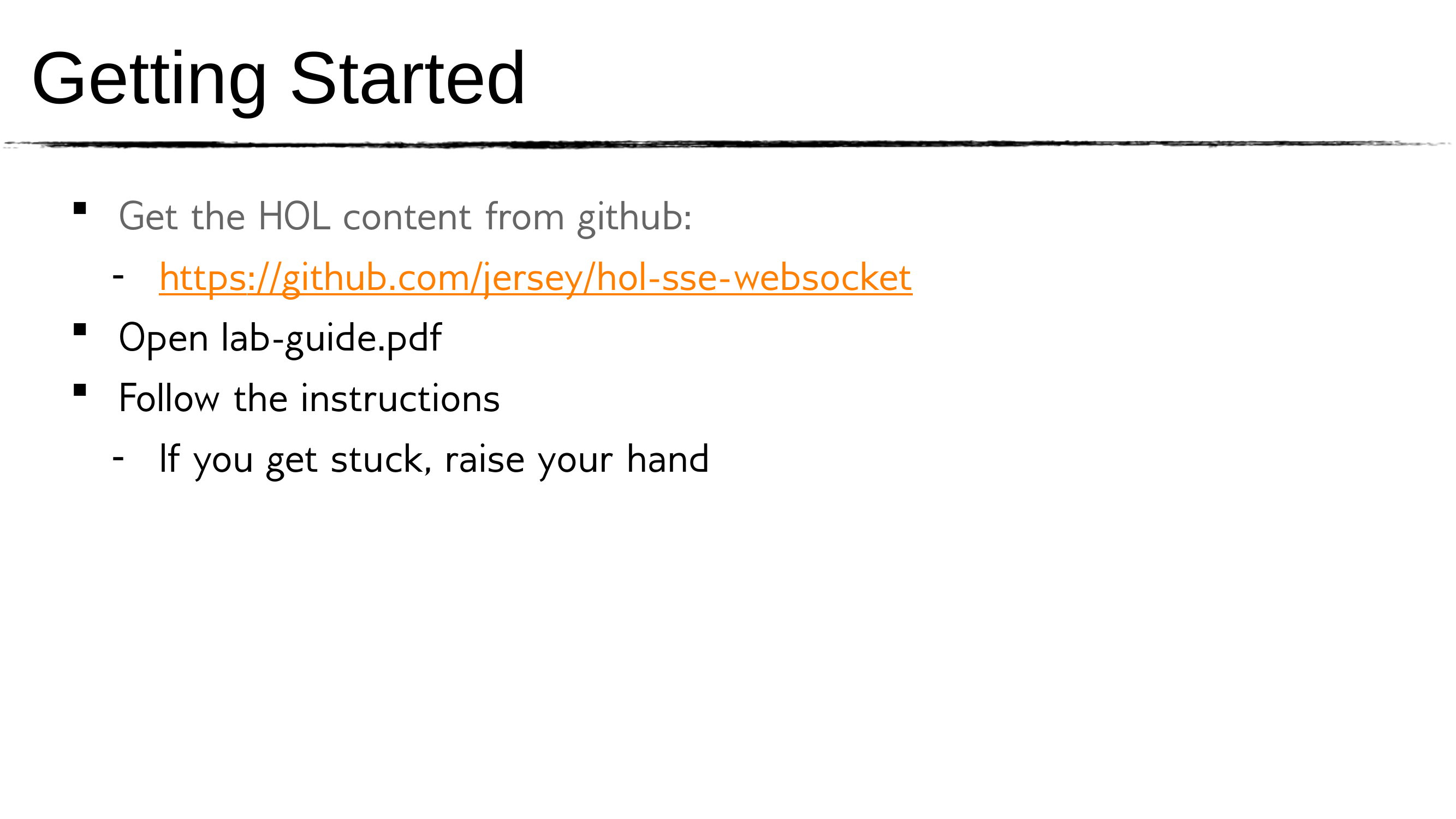

# Getting Started
Get the HOL content from github:
https://github.com/jersey/hol-sse-websocket
Open lab-guide.pdf
Follow the instructions
If you get stuck, raise your hand